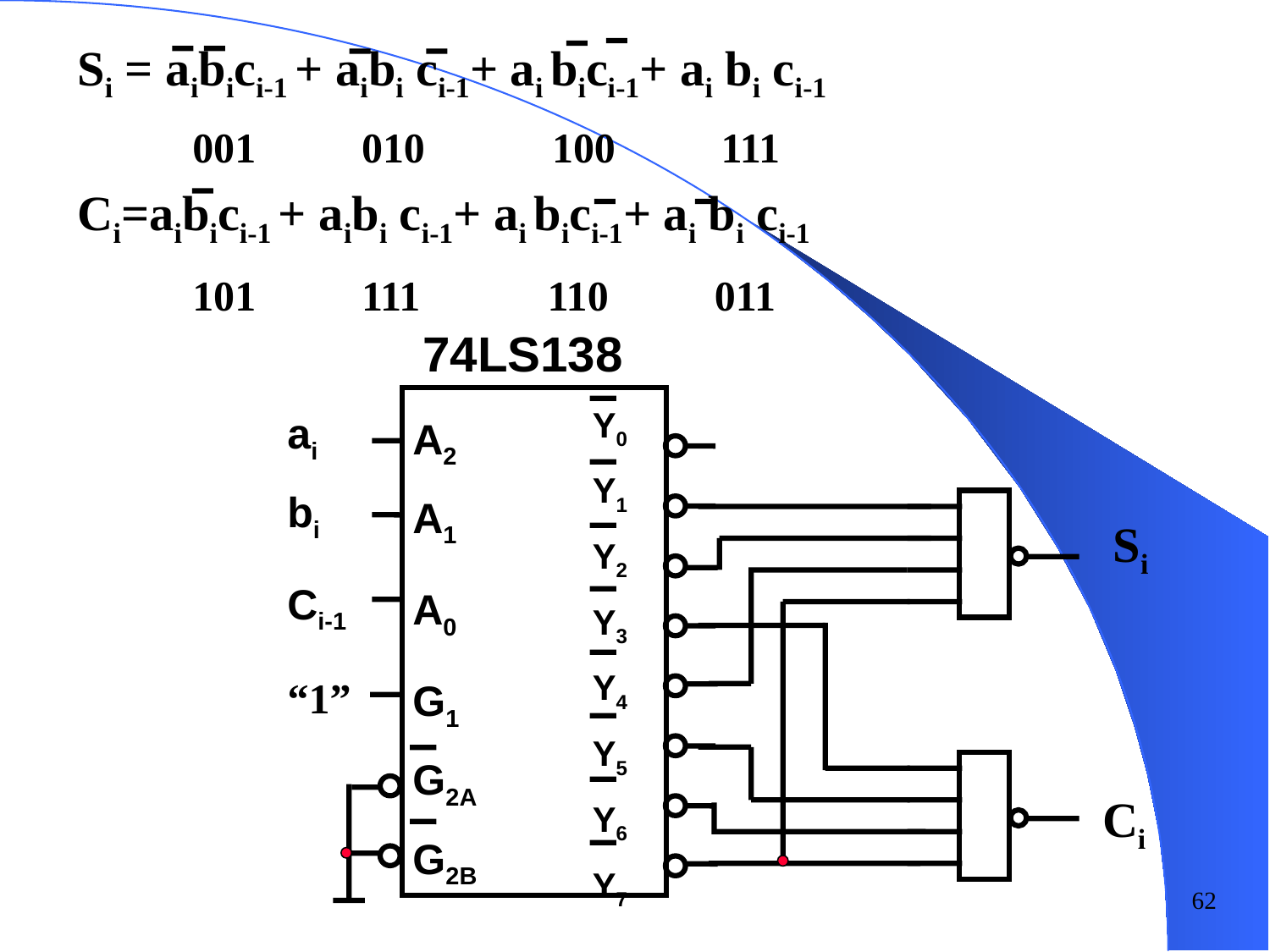

Si = aibici-1 + aibi ci-1+ ai bici-1+ ai bi ci-1

Ci=aibici-1 + aibi ci-1+ ai bici-1+ ai bi ci-1

  001          010            100          111
  101          111            110          011
74LS138

Y0
Y1
Y2
Y3
Y4
Y5
Y6
Y7

A2
A1
A0
G1
G2A
G2B

ai
bi
Ci-1

Si

“1”

Ci

62